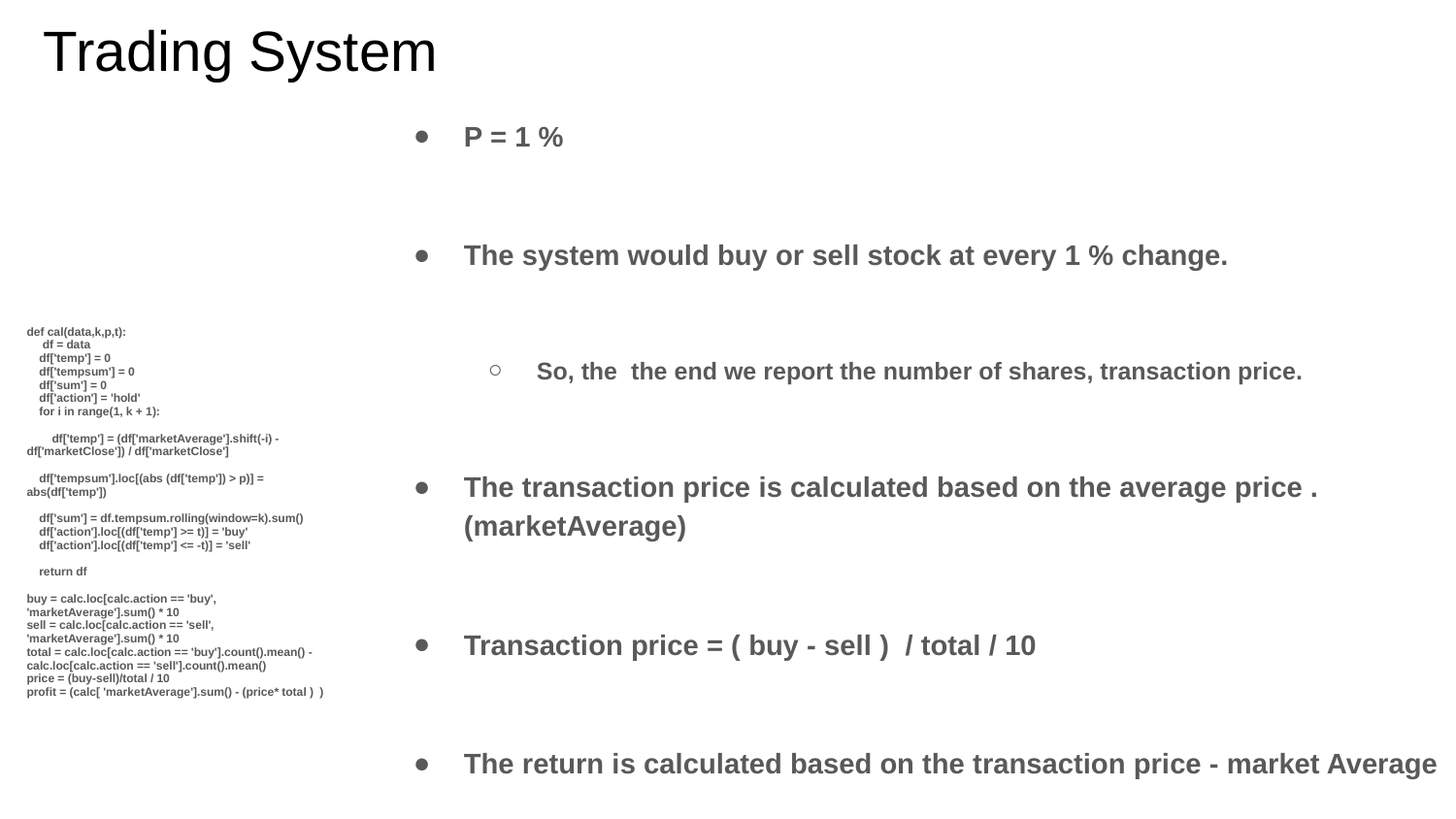

# Trading System
P = 1 %

The system would buy or sell stock at every 1 % change.

So, the  the end we report the number of shares, transaction price.

The transaction price is calculated based on the average price . (marketAverage)

Transaction price = ( buy - sell )  / total / 10

The return is calculated based on the transaction price - market Average

def cal(data,k,p,t):
     df = data
    df['temp'] = 0
    df['tempsum'] = 0
    df['sum'] = 0
    df['action'] = 'hold'
    for i in range(1, k + 1):

        df['temp'] = (df['marketAverage'].shift(-i) - df['marketClose']) / df['marketClose']

    df['tempsum'].loc[(abs (df['temp']) > p)] = abs(df['temp'])

    df['sum'] = df.tempsum.rolling(window=k).sum()
    df['action'].loc[(df['temp'] >= t)] = 'buy'
    df['action'].loc[(df['temp'] <= -t)] = 'sell'

    return df

buy = calc.loc[calc.action == 'buy', 'marketAverage'].sum() * 10
sell = calc.loc[calc.action == 'sell', 'marketAverage'].sum() * 10
total = calc.loc[calc.action == 'buy'].count().mean() - calc.loc[calc.action == 'sell'].count().mean()
price = (buy-sell)/total / 10
profit = (calc[ 'marketAverage'].sum() - (price* total )  )